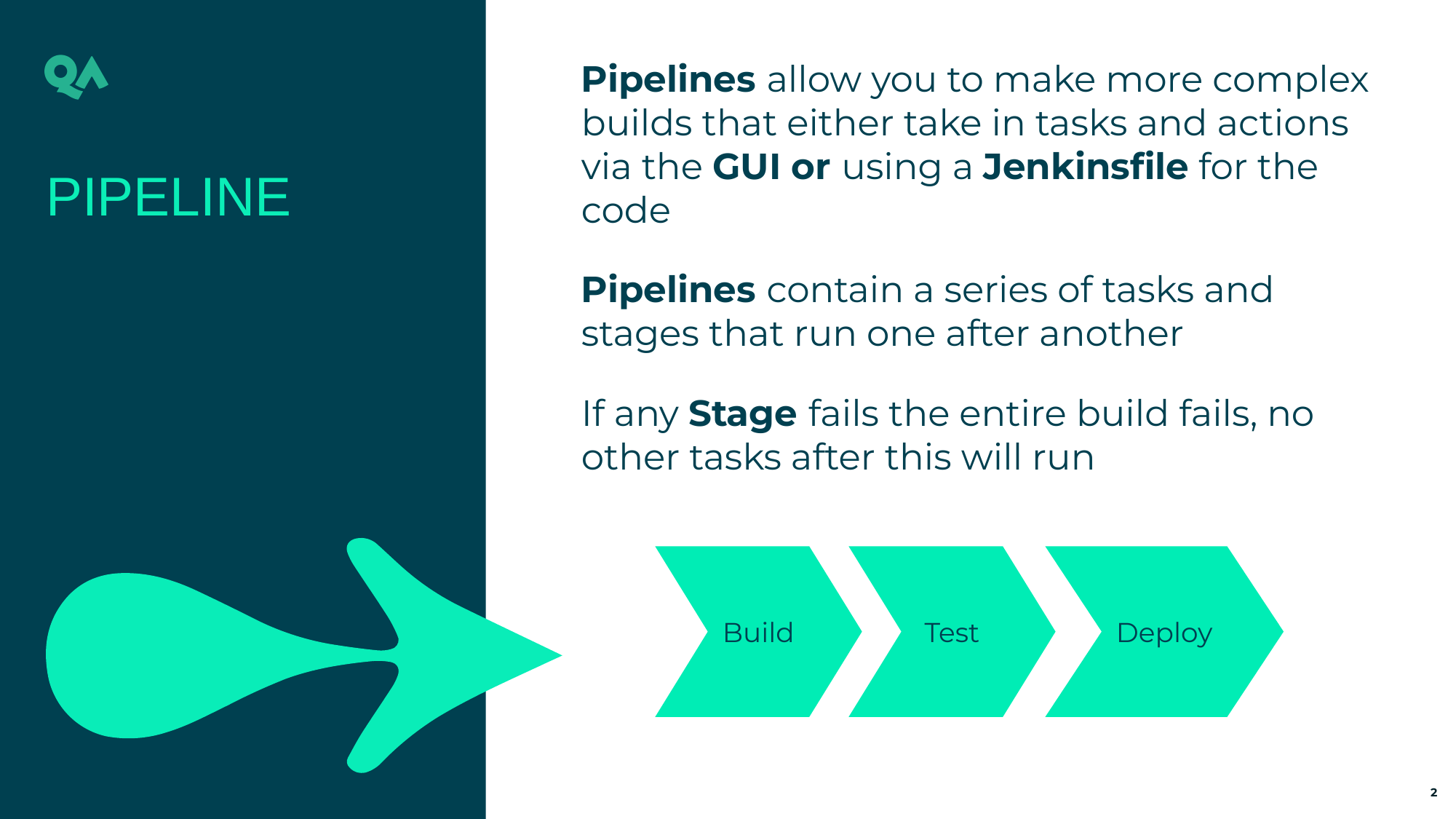

Pipelines allow you to make more complex builds that either take in tasks and actions via the GUI or using a Jenkinsfile for the code
Pipelines contain a series of tasks and stages that run one after another
If any Stage fails the entire build fails, no other tasks after this will run
Pipeline
Deploy
Test
Build
2